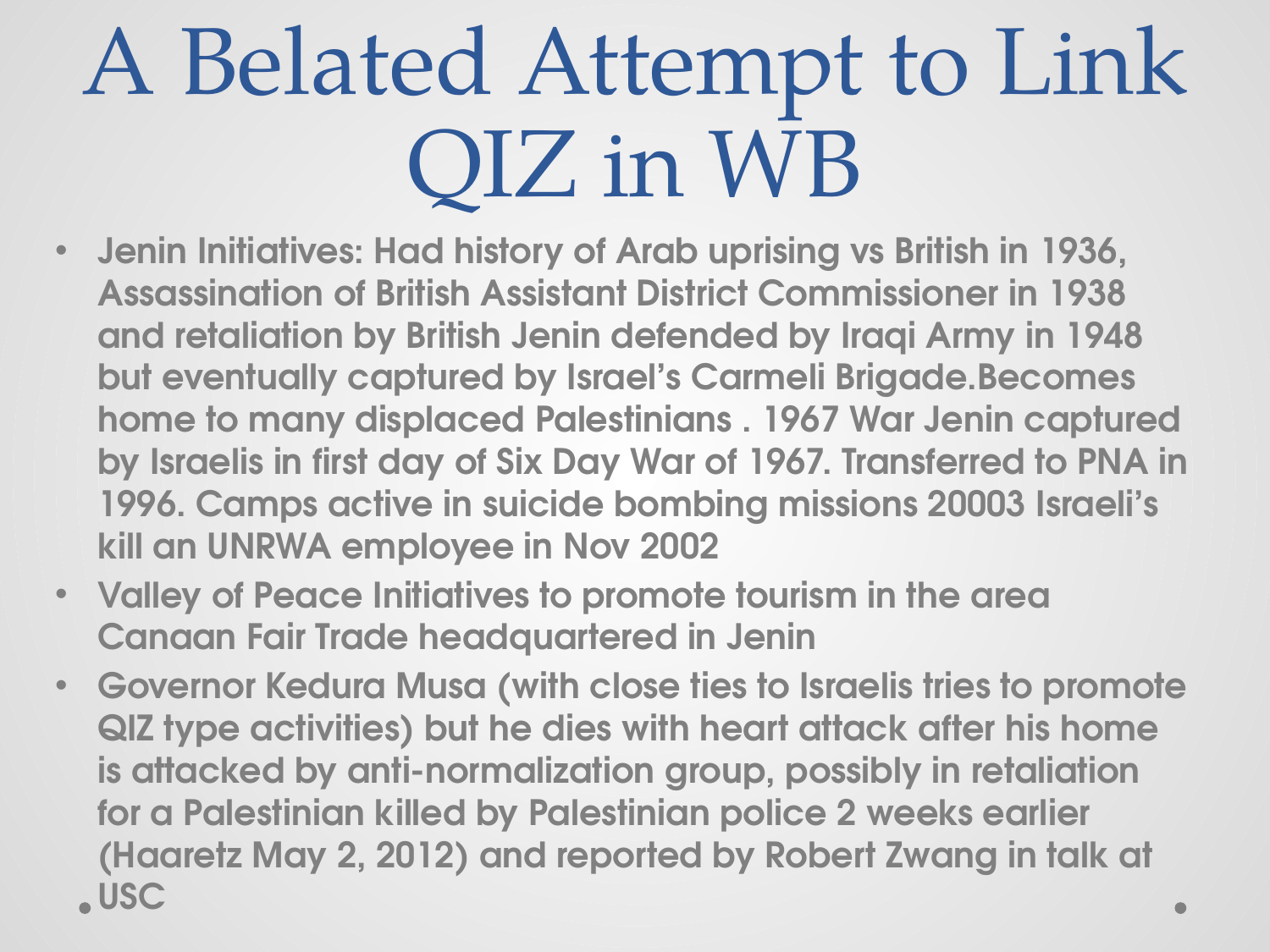

# A Belated Attempt to Link QIZ in WB
Jenin Initiatives: Had history of Arab uprising vs British in 1936, Assassination of British Assistant District Commissioner in 1938 and retaliation by British Jenin defended by Iraqi Army in 1948 but eventually captured by Israel’s Carmeli Brigade.Becomes home to many displaced Palestinians . 1967 War Jenin captured by Israelis in first day of Six Day War of 1967. Transferred to PNA in 1996. Camps active in suicide bombing missions 20003 Israeli’s kill an UNRWA employee in Nov 2002
Valley of Peace Initiatives to promote tourism in the area Canaan Fair Trade headquartered in Jenin
Governor Kedura Musa (with close ties to Israelis tries to promote QIZ type activities) but he dies with heart attack after his home is attacked by anti-normalization group, possibly in retaliation for a Palestinian killed by Palestinian police 2 weeks earlier (Haaretz May 2, 2012) and reported by Robert Zwang in talk at USC